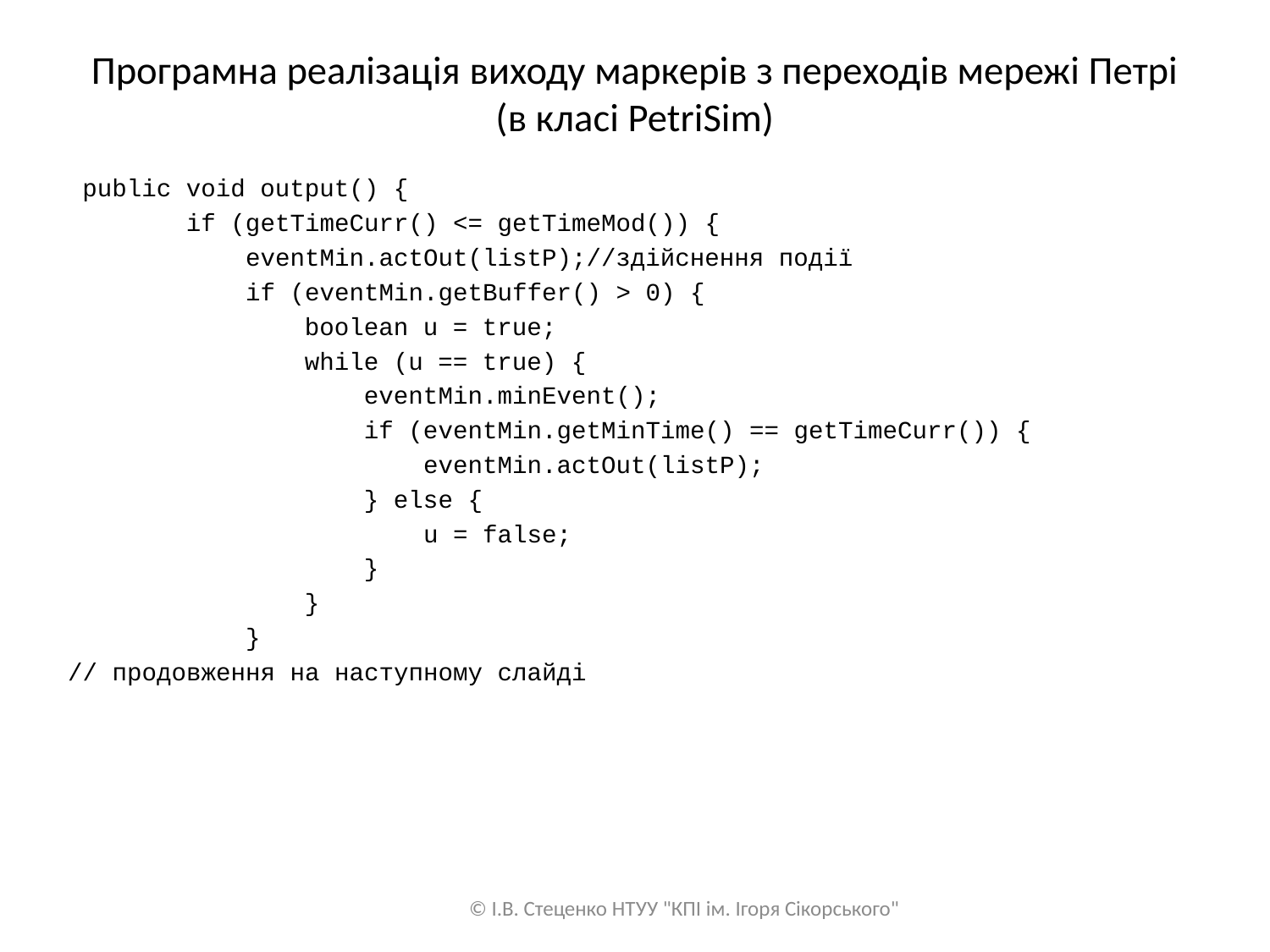

# Програмна реалізація виходу маркерів з переходів мережі Петрі (в класі PetriSim)
 public void output() {
        if (getTimeCurr() <= getTimeMod()) {
            eventMin.actOut(listP);//здійснення події
            if (eventMin.getBuffer() > 0) {
                boolean u = true;
                while (u == true) {
                    eventMin.minEvent();
                    if (eventMin.getMinTime() == getTimeCurr()) {
                        eventMin.actOut(listP);
                    } else {
                        u = false;
                    }
                }
            }
// продовження на наступному слайді

© І.В. Стеценко НТУУ "КПІ ім. Ігоря Сікорського"